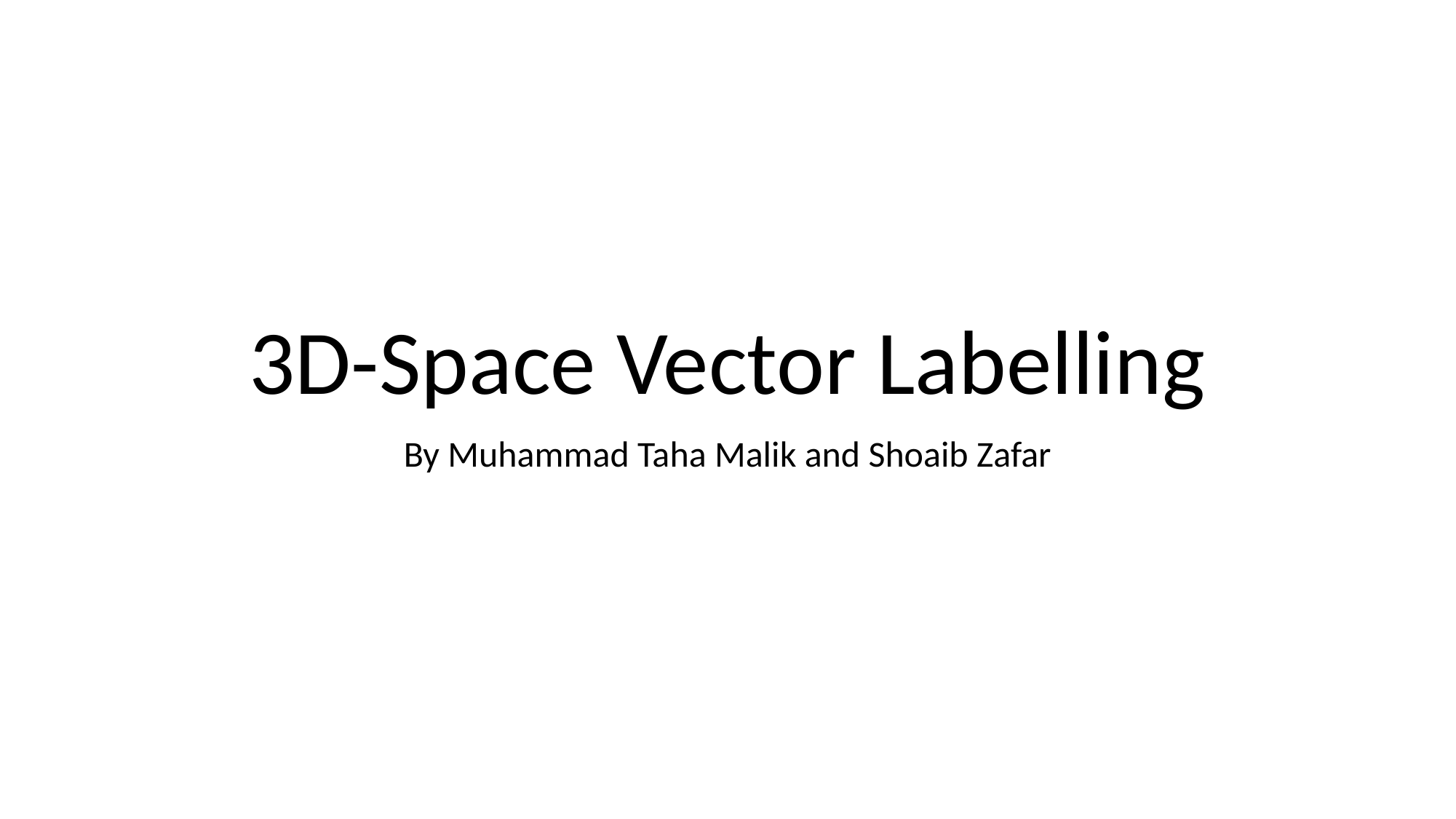

# 3D-Space Vector Labelling
By Muhammad Taha Malik and Shoaib Zafar